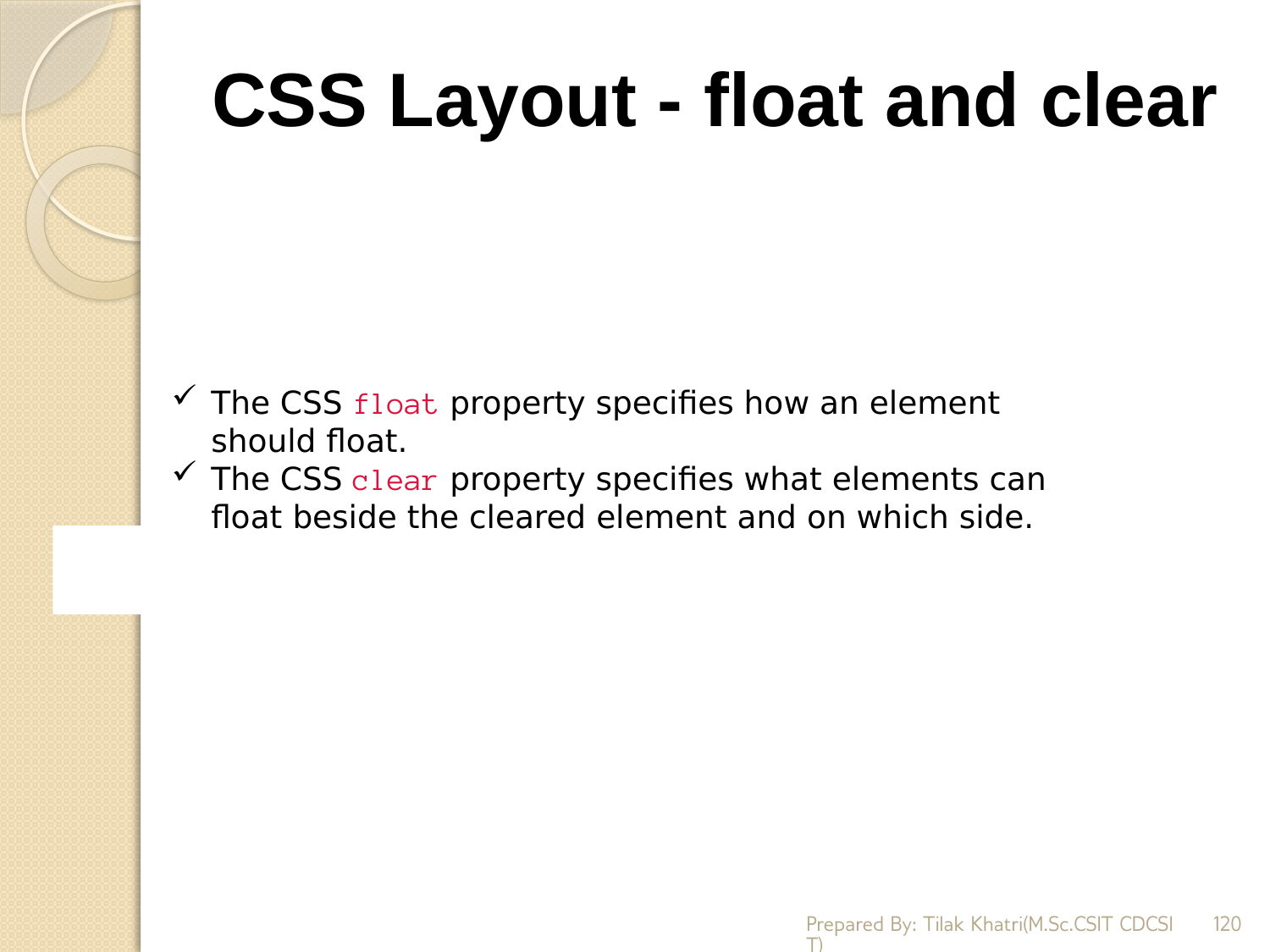

# CSS Layout - float and clear ❮ Pr

The CSS float property specifies how an element should float.
The CSS clear property specifies what elements can float beside the cleared element and on which side.

Prepared By: Tilak Khatri(M.Sc.CSIT CDCSIT)
120